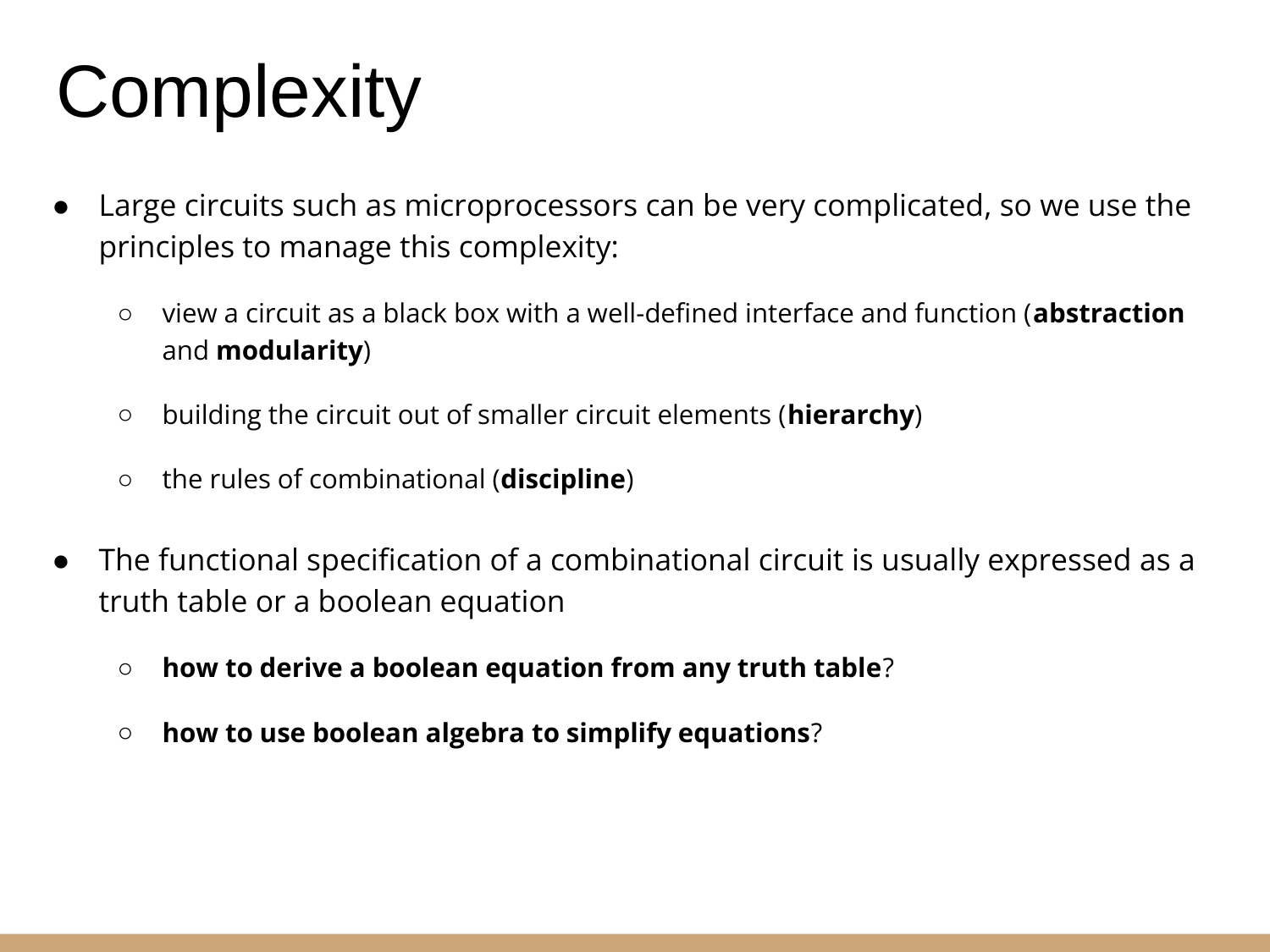

Complexity
Large circuits such as microprocessors can be very complicated, so we use the principles to manage this complexity:
view a circuit as a black box with a well-defined interface and function (abstraction and modularity)
building the circuit out of smaller circuit elements (hierarchy)
the rules of combinational (discipline)

The functional specification of a combinational circuit is usually expressed as a truth table or a boolean equation
how to derive a boolean equation from any truth table?
how to use boolean algebra to simplify equations?